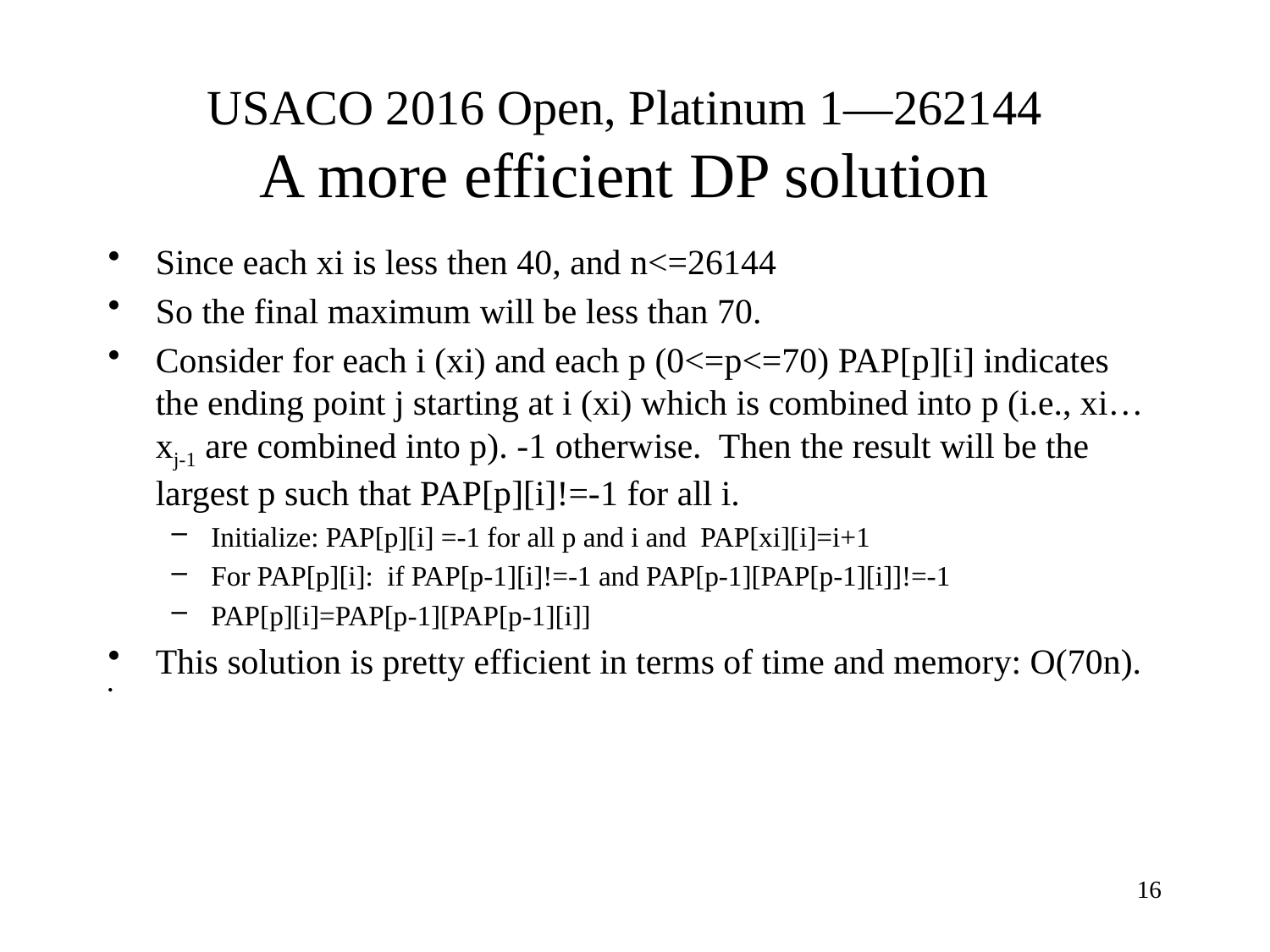

# USACO 2016 Open, Platinum 1—262144 A more efficient DP solution
Since each xi is less then 40, and n<=26144
So the final maximum will be less than 70.
Consider for each i (xi) and each p (0<=p<=70) PAP[p][i] indicates the ending point j starting at i (xi) which is combined into p (i.e., xi…xj-1 are combined into p). -1 otherwise.  Then the result will be the largest p such that PAP[p][i]!=-1 for all i.
Initialize: PAP[p][i] =-1 for all p and i and  PAP[xi][i]=i+1
For PAP[p][i]:  if PAP[p-1][i]!=-1 and PAP[p-1][PAP[p-1][i]]!=-1
PAP[p][i]=PAP[p-1][PAP[p-1][i]]
This solution is pretty efficient in terms of time and memory: O(70n).

16